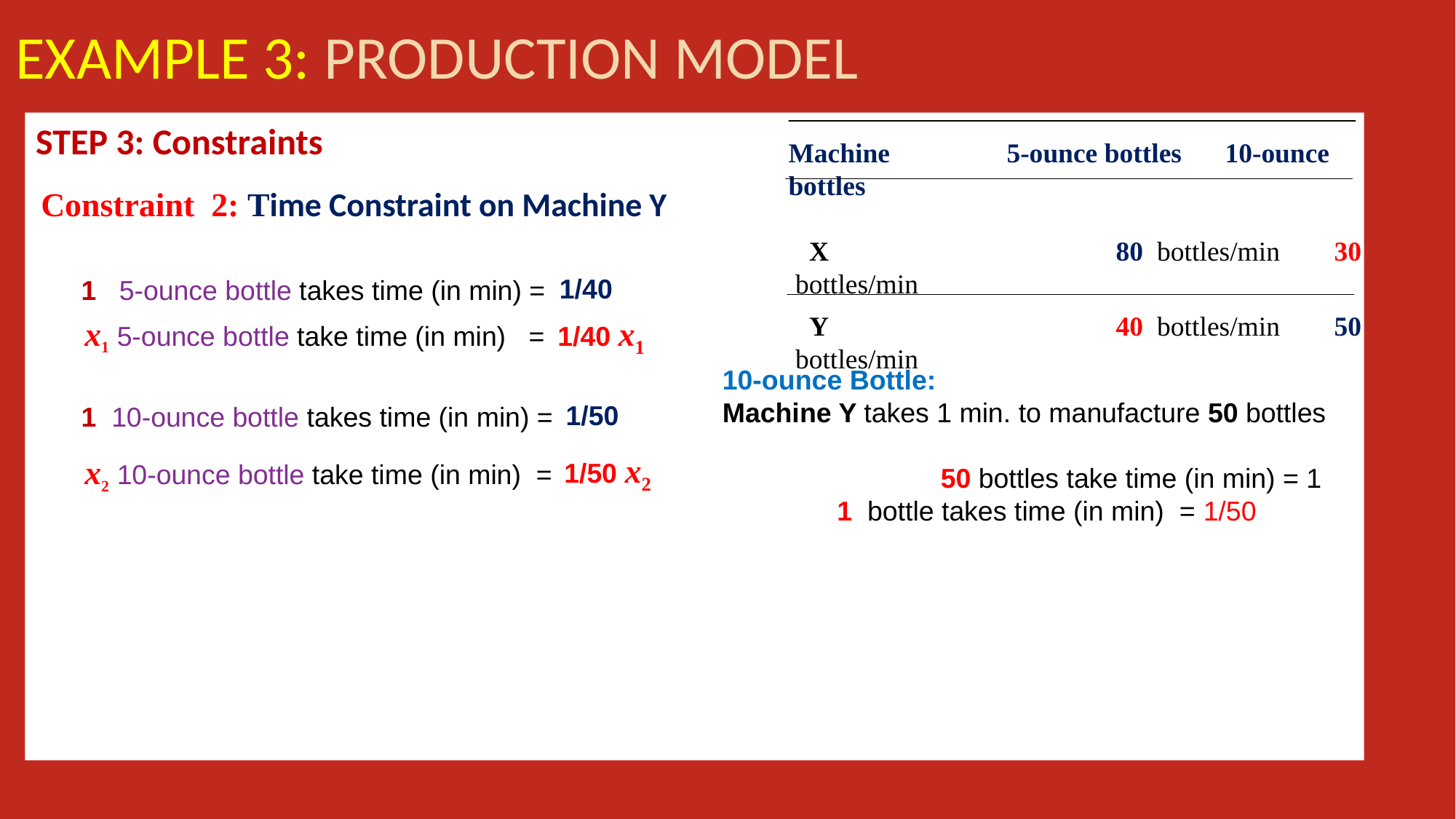

Example 3: Production Model

Machine		5-ounce bottles	10-ounce bottles

   X			80  bottles/min	30  bottles/min
   Y			40  bottles/min	50  bottles/min

STEP 3: Constraints

Constraint  2: Time Constraint on Machine Y
1/40
1   5-ounce bottle takes time (in min) =
x1 5-ounce bottle take time (in min)   =
1/40 x1
10-ounce Bottle:
Machine Y takes 1 min. to manufacture 50 bottles

		50 bottles take time (in min) = 1
               1  bottle takes time (in min)  = 1/50

1/50
1  10-ounce bottle takes time (in min) =
1/50 x2
x2 10-ounce bottle take time (in min)  =